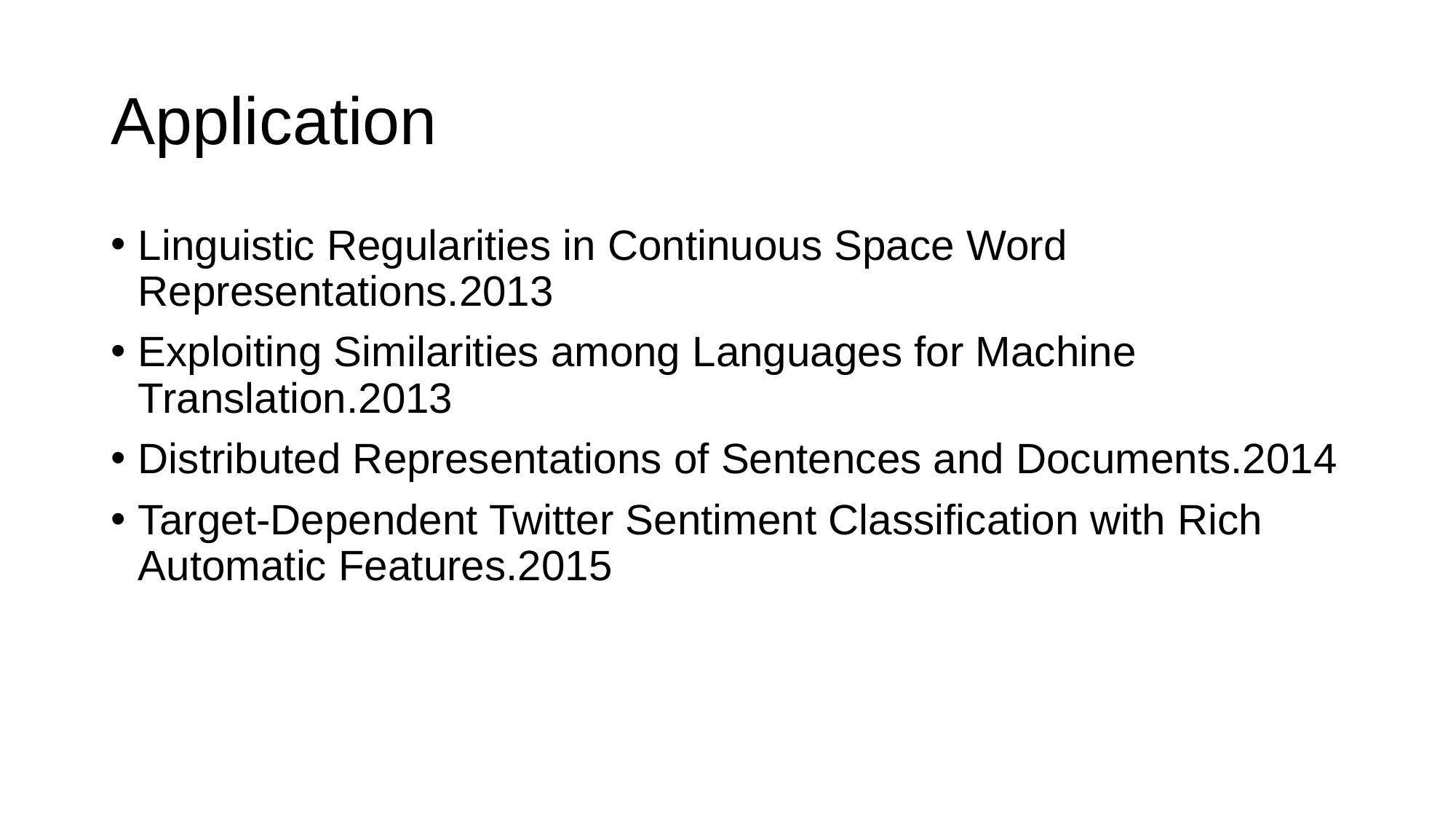

# Application
Linguistic Regularities in Continuous Space Word Representations.2013
Exploiting Similarities among Languages for Machine Translation.2013
Distributed Representations of Sentences and Documents.2014
Target-Dependent Twitter Sentiment Classification with Rich Automatic Features.2015